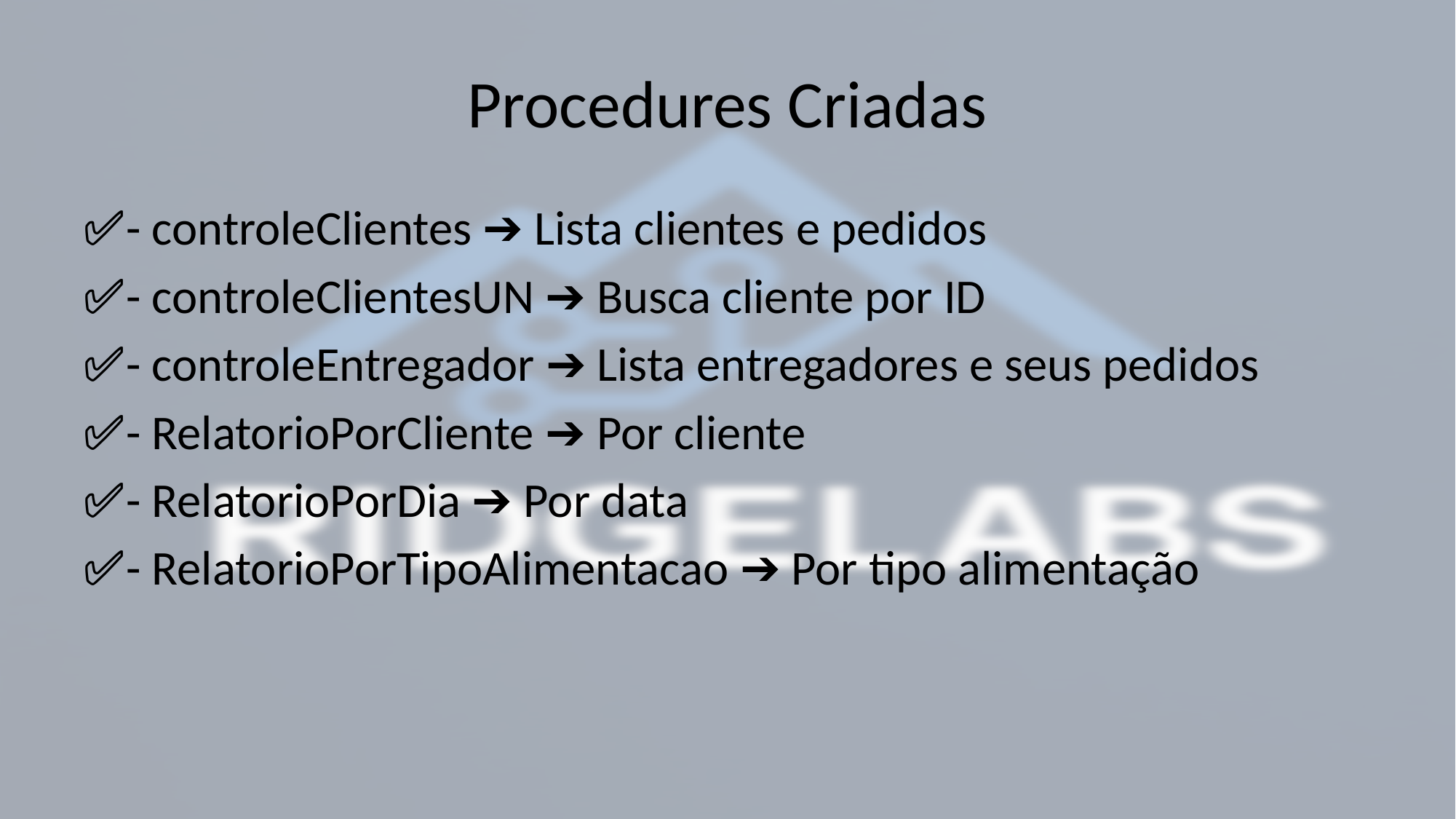

# Procedures Criadas
✅- controleClientes ➔ Lista clientes e pedidos
✅- controleClientesUN ➔ Busca cliente por ID
✅- controleEntregador ➔ Lista entregadores e seus pedidos
✅- RelatorioPorCliente ➔ Por cliente
✅- RelatorioPorDia ➔ Por data
✅- RelatorioPorTipoAlimentacao ➔ Por tipo alimentação